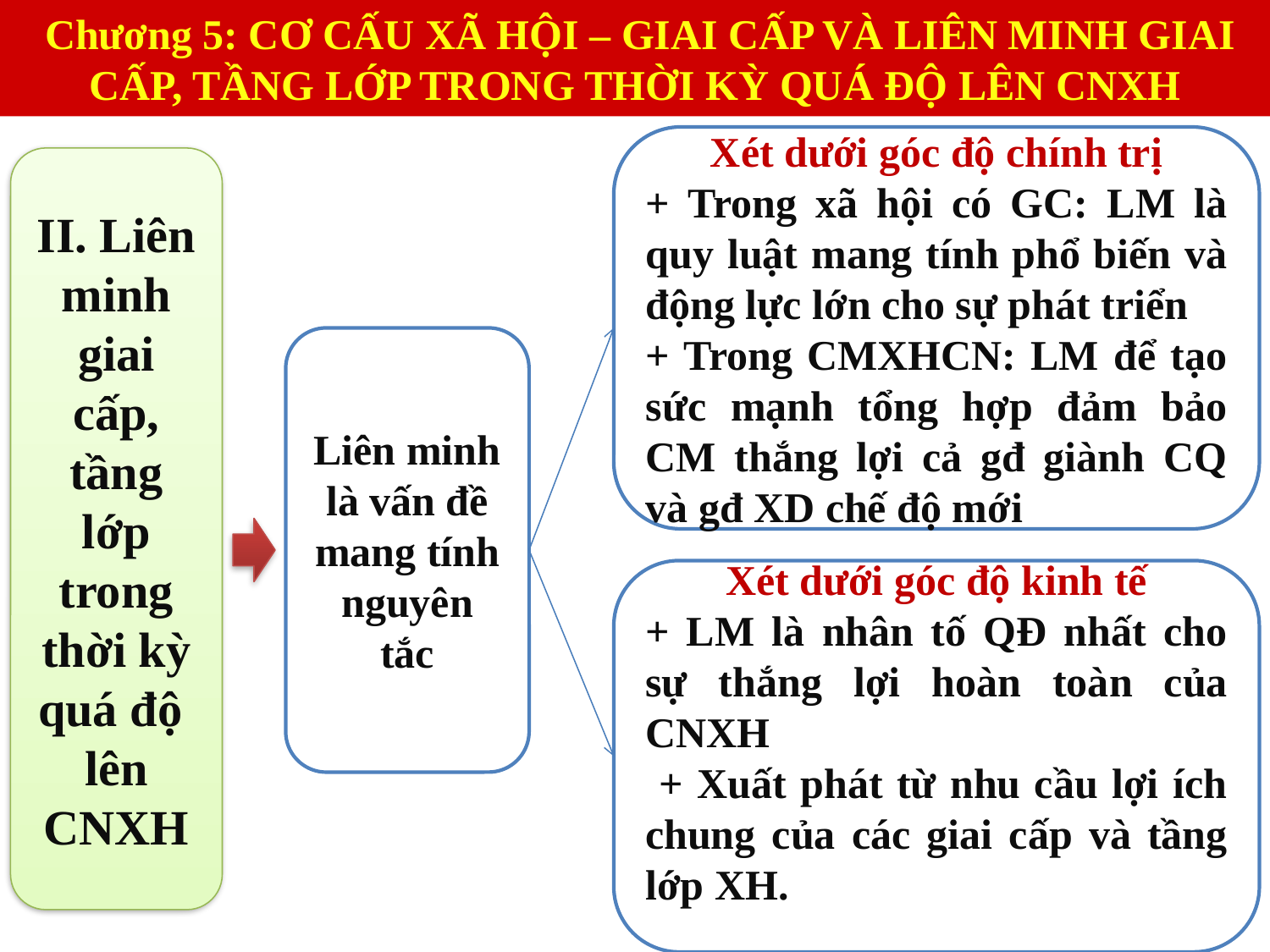

Chương 5: CƠ CẤU XÃ HỘI – GIAI CẤP VÀ LIÊN MINH GIAI CẤP, TẦNG LỚP TRONG THỜI KỲ QUÁ ĐỘ LÊN CNXH
Xét dưới góc độ chính trị
+ Trong xã hội có GC: LM là quy luật mang tính phổ biến và động lực lớn cho sự phát triển
+ Trong CMXHCN: LM để tạo sức mạnh tổng hợp đảm bảo CM thắng lợi cả gđ giành CQ và gđ XD chế độ mới
II. Liên minh giai cấp, tầng lớp trong thời kỳ quá độ  lên CNXH
Liên minh là vấn đề mang tính nguyên tắc

Xét dưới góc độ kinh tế
+ LM là nhân tố QĐ nhất cho sự thắng lợi hoàn toàn của CNXH
 + Xuất phát từ nhu cầu lợi ích chung của các giai cấp và tầng lớp XH.